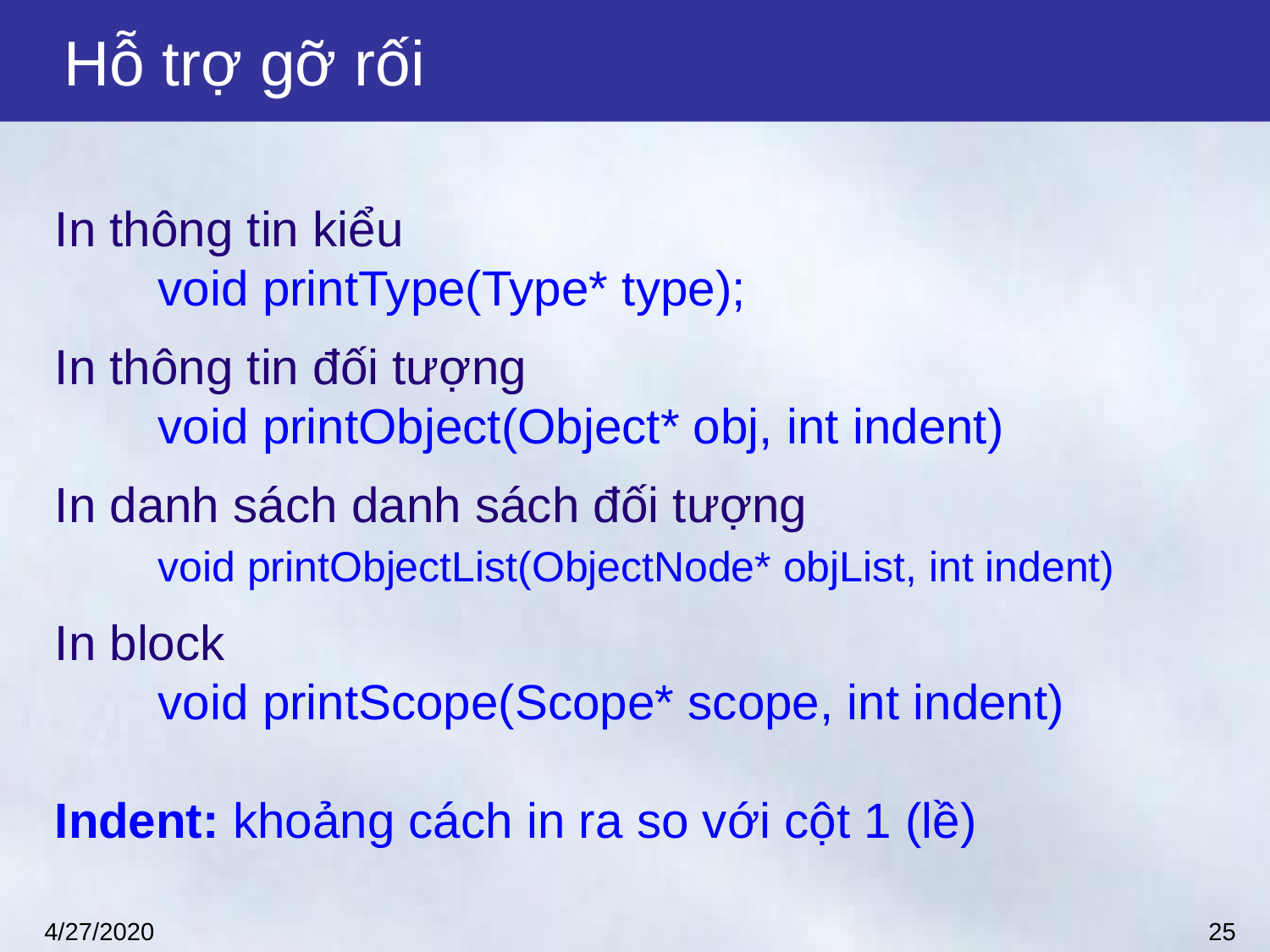

# Hỗ trợ gỡ rối
In thông tin kiểu
	void printType(Type* type);
In thông tin đối tượng
	void printObject(Object* obj, int indent)
In danh sách danh sách đối tượng
	void printObjectList(ObjectNode* objList, int indent)
In block
	void printScope(Scope* scope, int indent)

Indent: khoảng cách in ra so với cột 1 (lề)
25